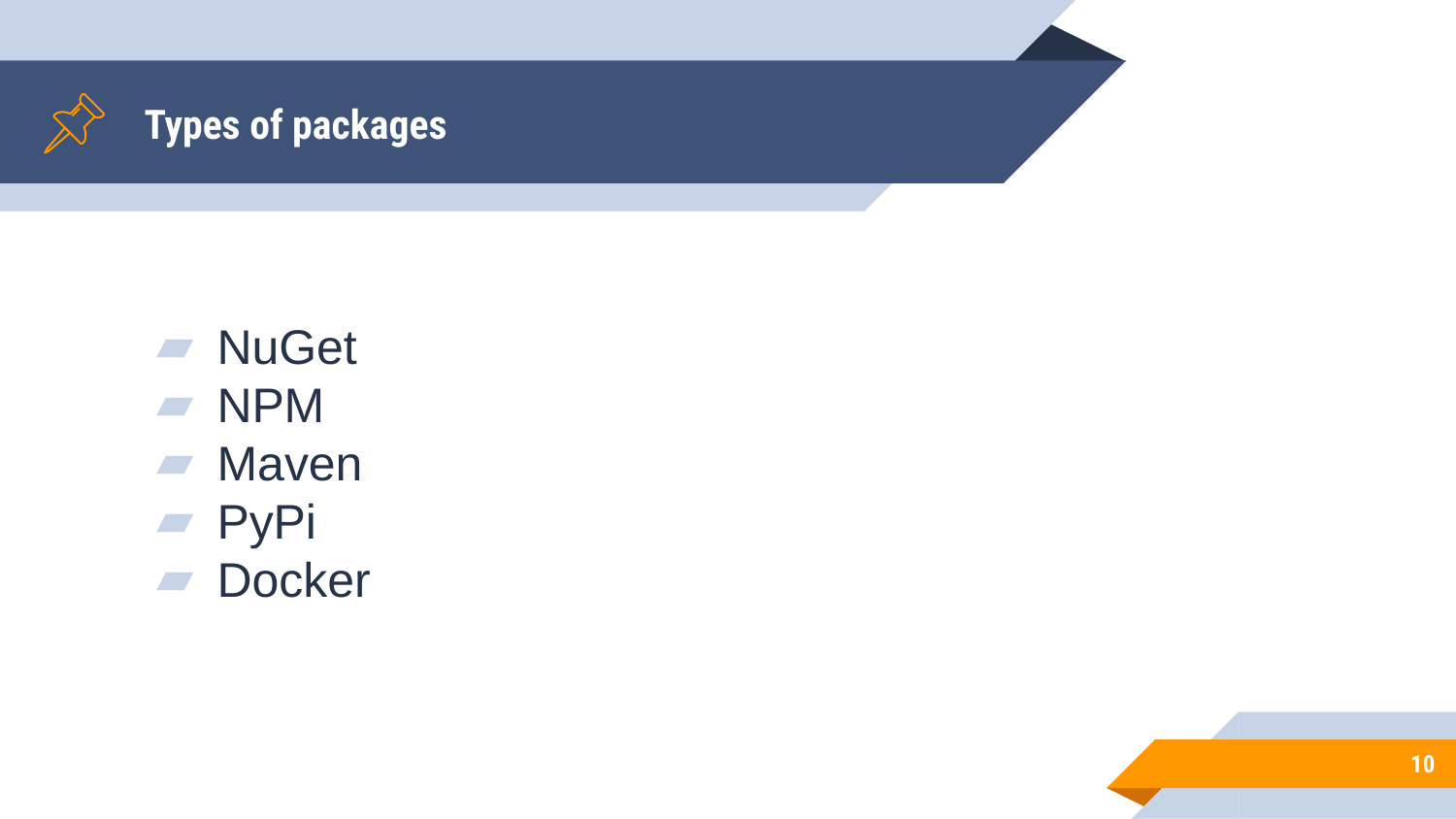

# Types of packages

NuGet
NPM
Maven
PyPi
Docker
10